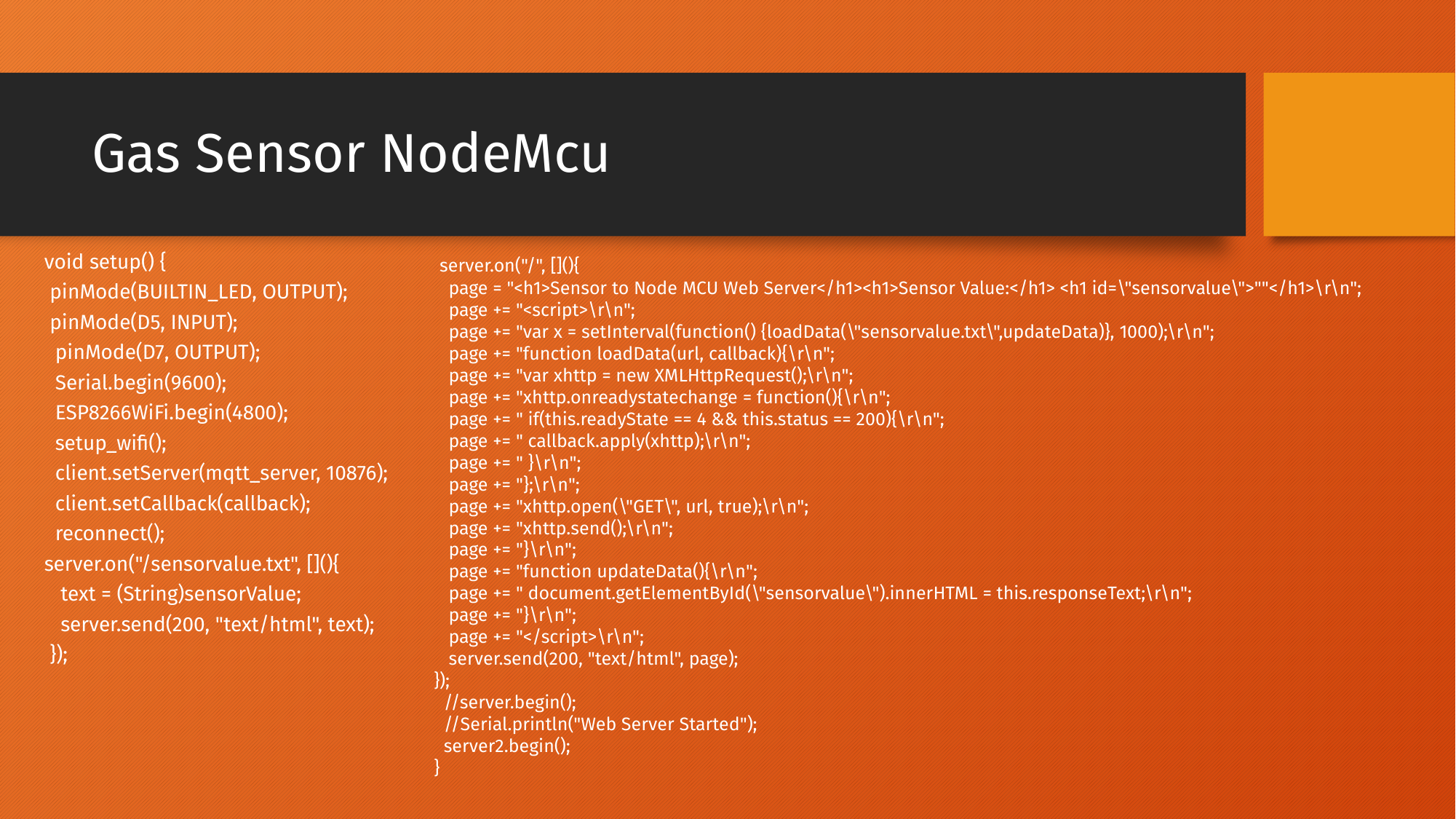

# Gas Sensor NodeMcu
void setup() {
 pinMode(BUILTIN_LED, OUTPUT);
 pinMode(D5, INPUT);
  pinMode(D7, OUTPUT);
  Serial.begin(9600);
  ESP8266WiFi.begin(4800);
  setup_wifi();
  client.setServer(mqtt_server, 10876);
  client.setCallback(callback);
  reconnect();
server.on("/sensorvalue.txt", [](){
   text = (String)sensorValue;
   server.send(200, "text/html", text);
 });

 server.on("/", [](){
   page = "<h1>Sensor to Node MCU Web Server</h1><h1>Sensor Value:</h1> <h1 id=\"sensorvalue\">""</h1>\r\n";
   page += "<script>\r\n";
   page += "var x = setInterval(function() {loadData(\"sensorvalue.txt\",updateData)}, 1000);\r\n";
   page += "function loadData(url, callback){\r\n";
   page += "var xhttp = new XMLHttpRequest();\r\n";
   page += "xhttp.onreadystatechange = function(){\r\n";
   page += " if(this.readyState == 4 && this.status == 200){\r\n";
   page += " callback.apply(xhttp);\r\n";
   page += " }\r\n";
   page += "};\r\n";
   page += "xhttp.open(\"GET\", url, true);\r\n";
   page += "xhttp.send();\r\n";
   page += "}\r\n";
   page += "function updateData(){\r\n";
   page += " document.getElementById(\"sensorvalue\").innerHTML = this.responseText;\r\n";
   page += "}\r\n";
   page += "</script>\r\n";
   server.send(200, "text/html", page);
});
  //server.begin();
  //Serial.println("Web Server Started");
  server2.begin();
}